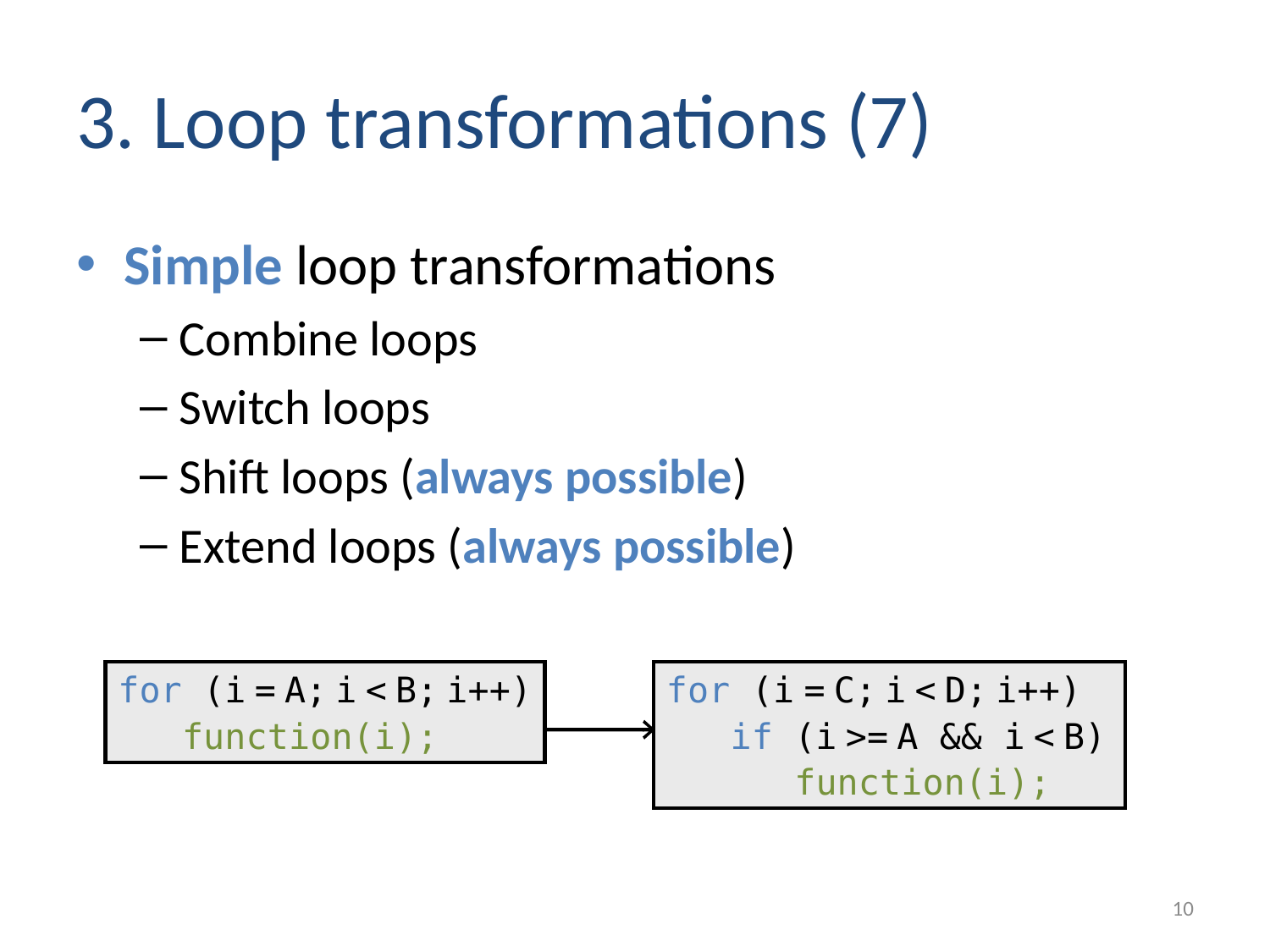

# 3. Loop transformations (7)
Simple loop transformations
Combine loops
Switch loops
Shift loops (always possible)
Extend loops (always possible)

for (i = A; i < B; i++)
   function(i);
for (i = C; i < D; i++)
   if (i >= A && i < B)
      function(i);

10